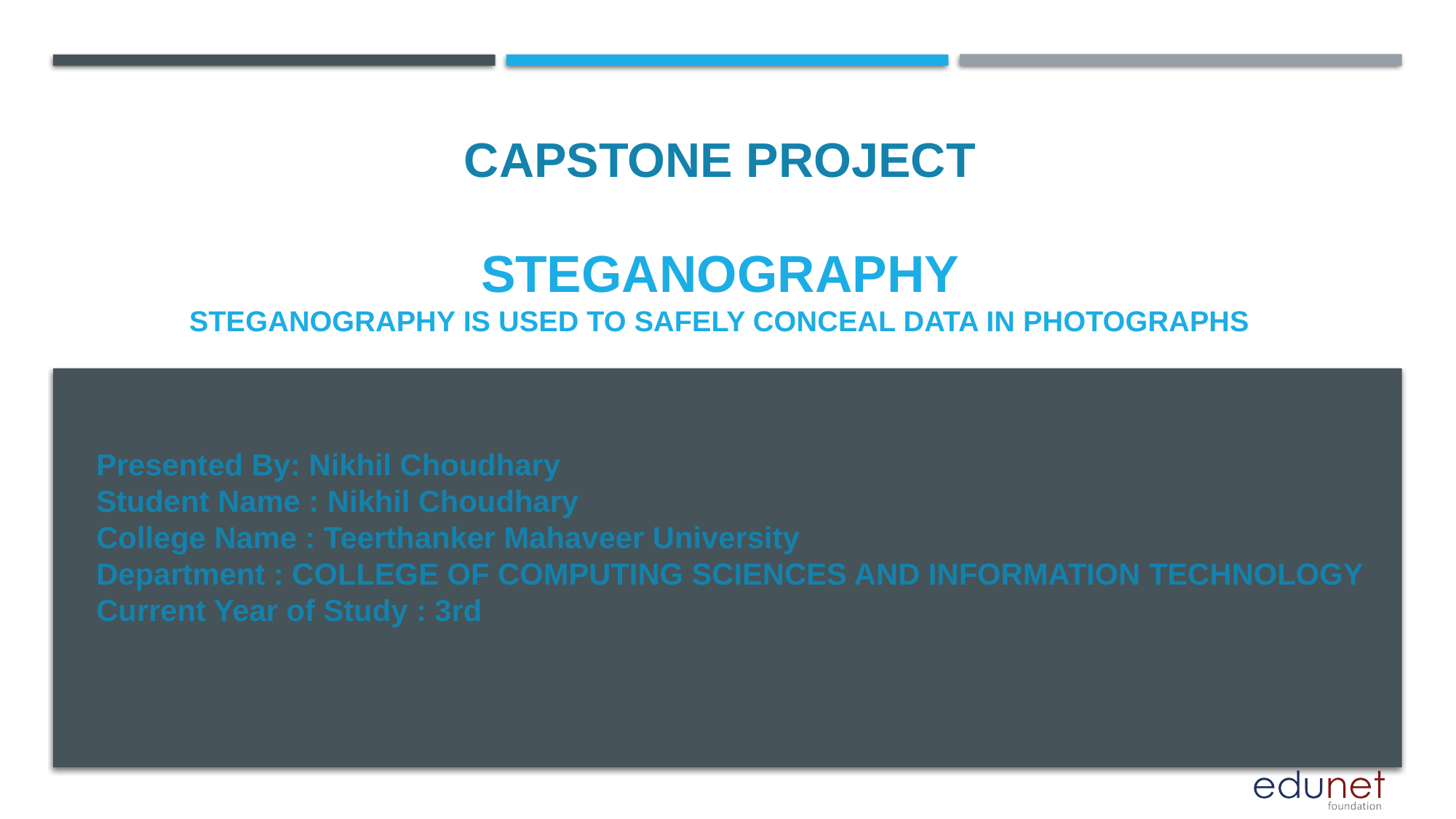

CAPSTONE PROJECT
# Steganography Steganography is used to safely conceal data in photographs
Presented By: Nikhil Choudhary
Student Name : Nikhil Choudhary
College Name : Teerthanker Mahaveer University
Department : COLLEGE OF COMPUTING SCIENCES AND INFORMATION TECHNOLOGY
Current Year of Study : 3rd